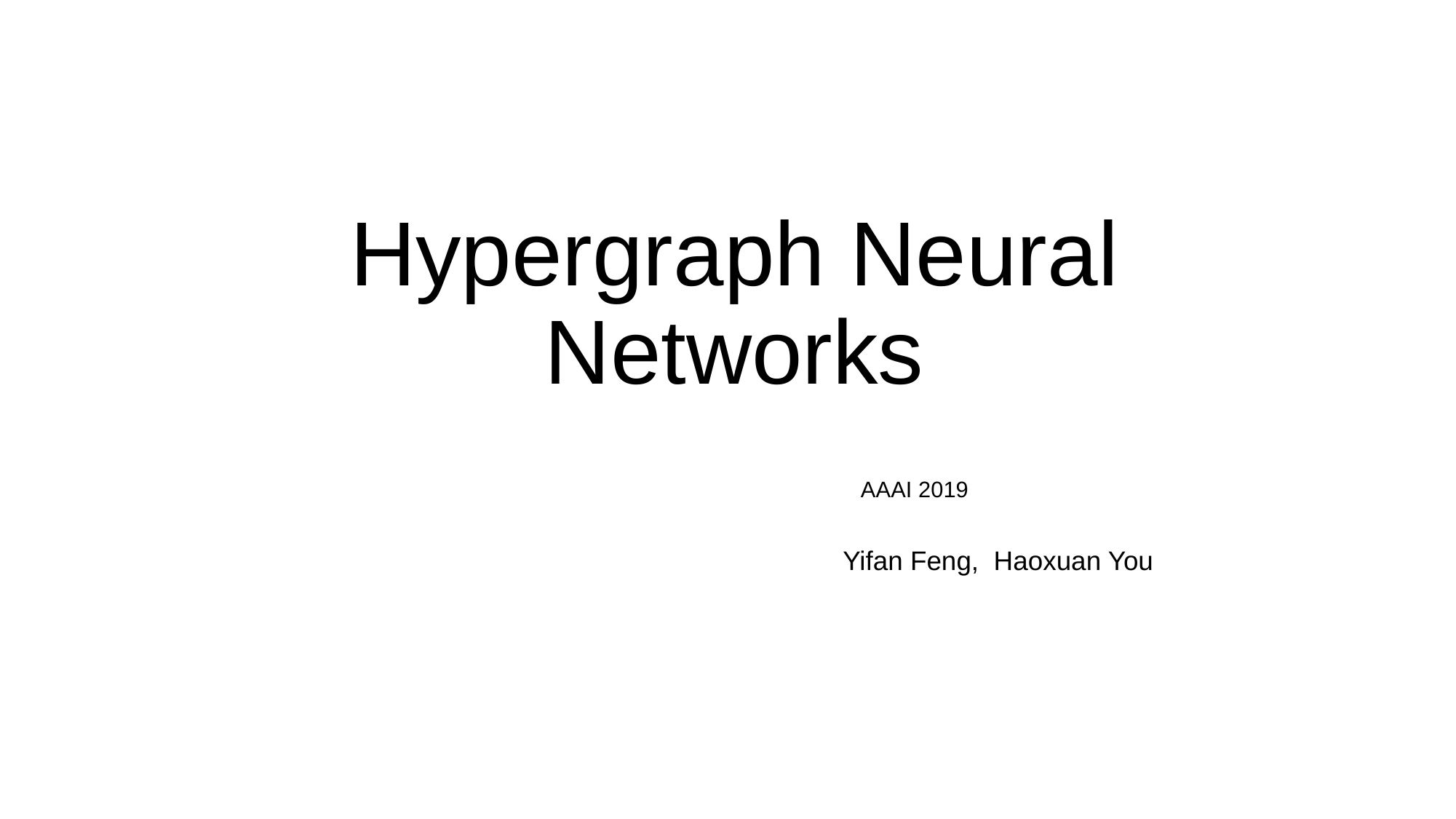

# Hypergraph Neural Networks
                                                                                                                                                                                                                     AAAI 2019
                                Yifan Feng,  Haoxuan You